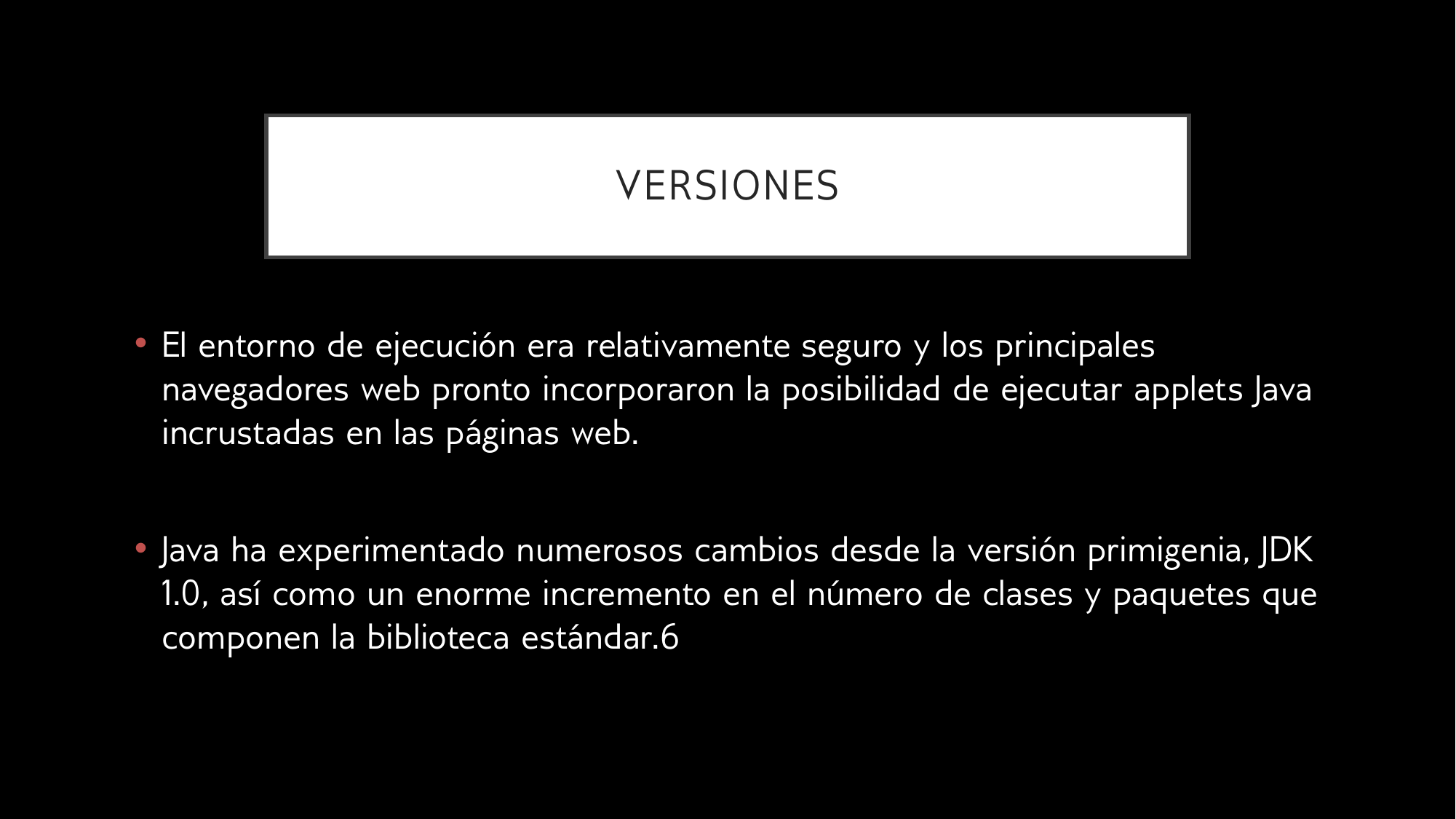

# VERSIONES
El entorno de ejecución era relativamente seguro y los principales navegadores web pronto incorporaron la posibilidad de ejecutar applets Java incrustadas en las páginas web.

Java ha experimentado numerosos cambios desde la versión primigenia, JDK 1.0, así como un enorme incremento en el número de clases y paquetes que componen la biblioteca estándar.6​